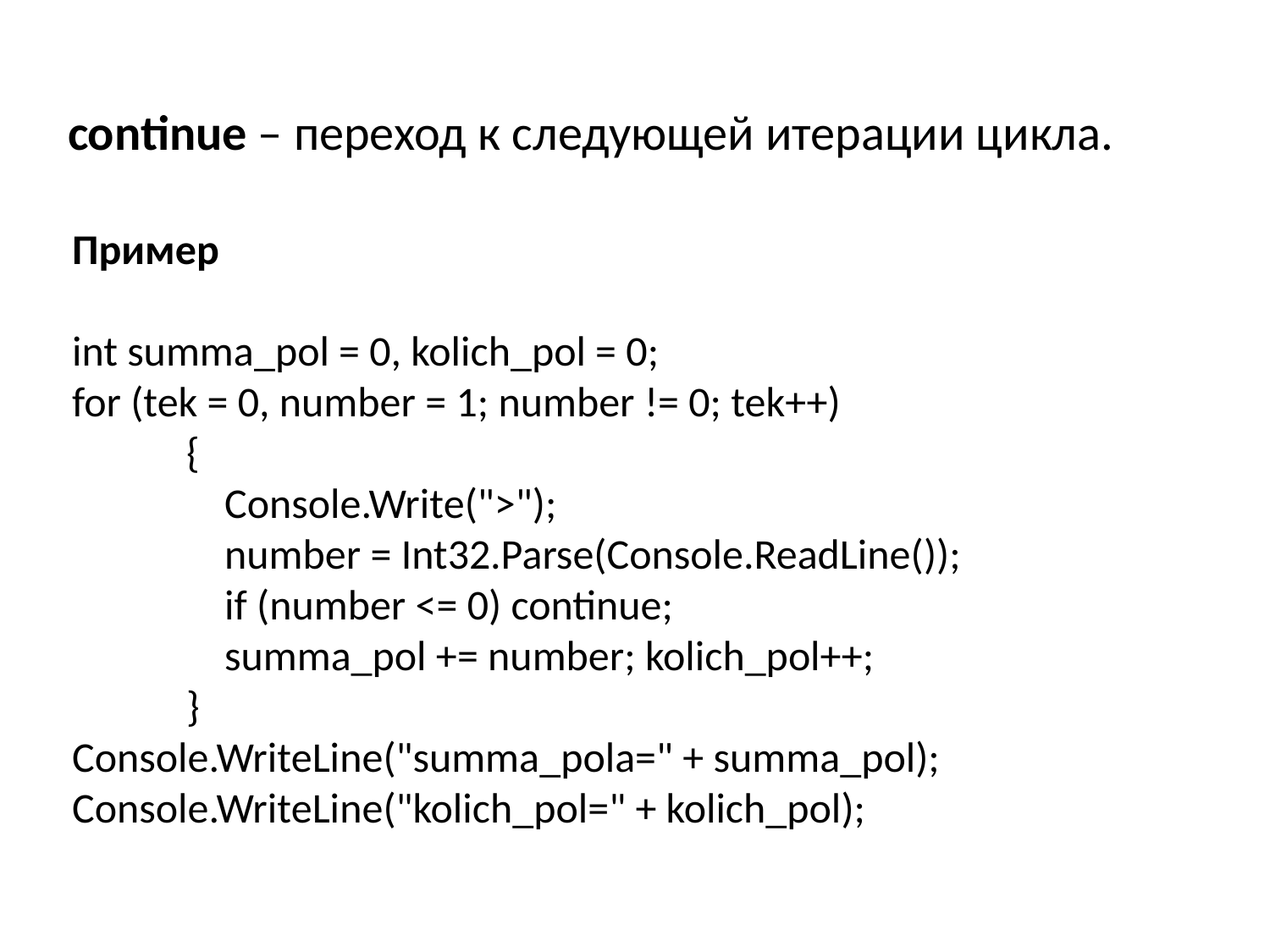

continue – переход к следующей итерации цикла.
Пример

int summa_pol = 0, kolich_pol = 0;
for (tek = 0, number = 1; number != 0; tek++)
            {
                Console.Write(">");
                number = Int32.Parse(Console.ReadLine());
                if (number <= 0) continue;
                summa_pol += number; kolich_pol++;
            }
Console.WriteLine("summa_pola=" + summa_pol);
Console.WriteLine("kolich_pol=" + kolich_pol);